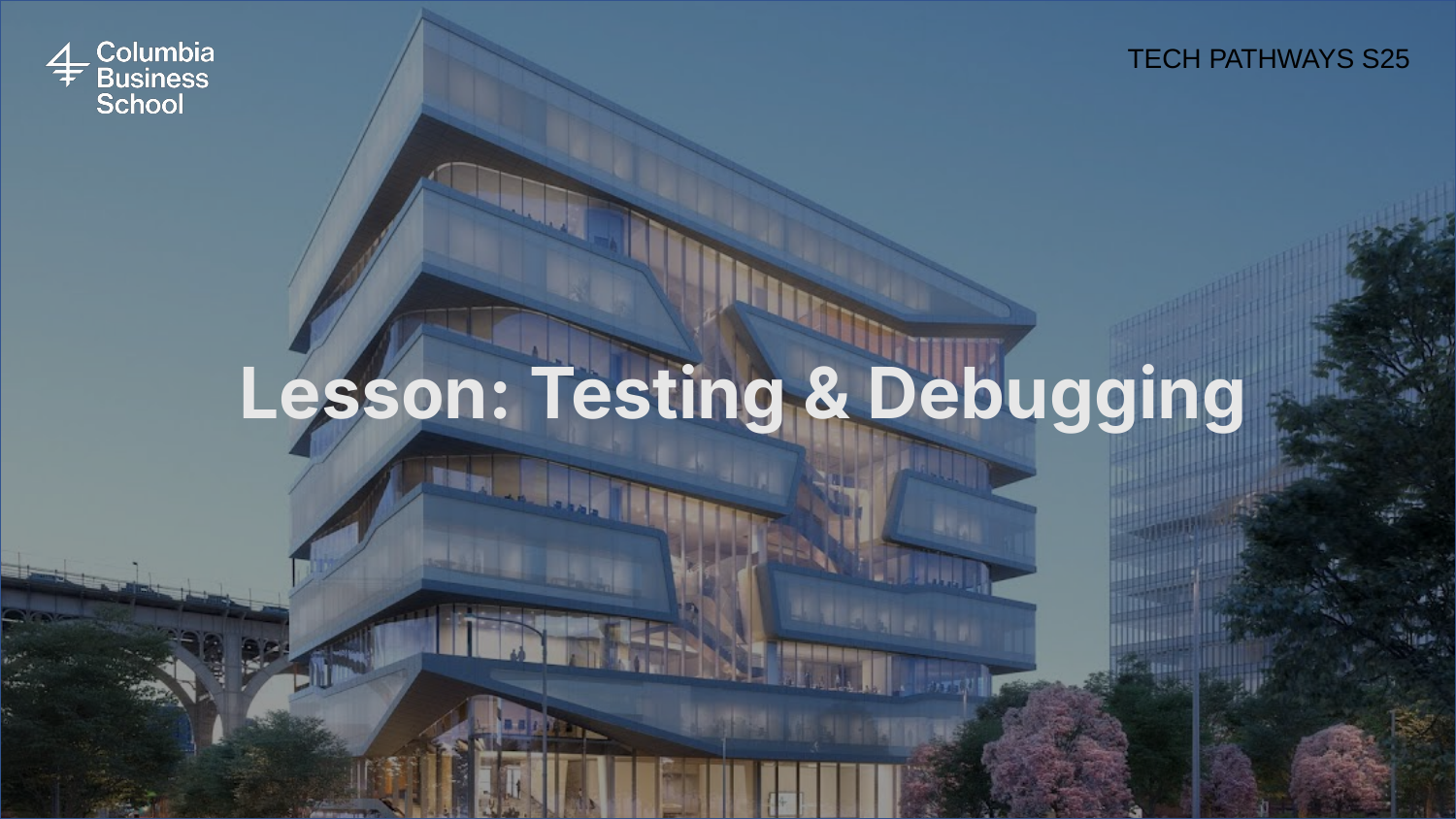

# TECH PATHWAYS S25

Lesson: Testing & Debugging